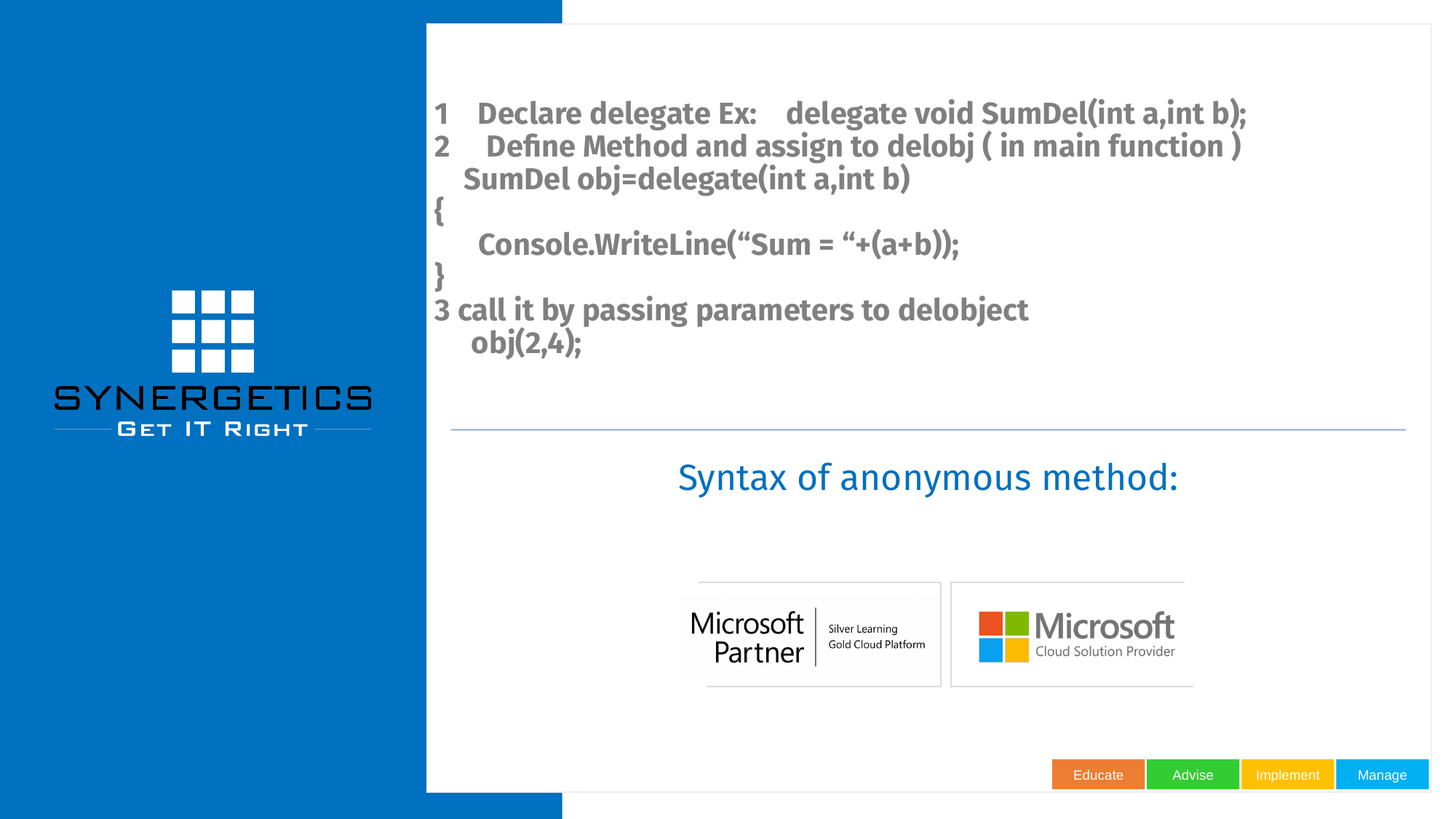

# 1    Declare delegate Ex:    delegate void SumDel(int a,int b); 2     Define Method and assign to delobj ( in main function ) SumDel obj=delegate(int a,int b) { Console.WriteLine(“Sum = “+(a+b)); } 3 call it by passing parameters to delobject obj(2,4);
Syntax of anonymous method: